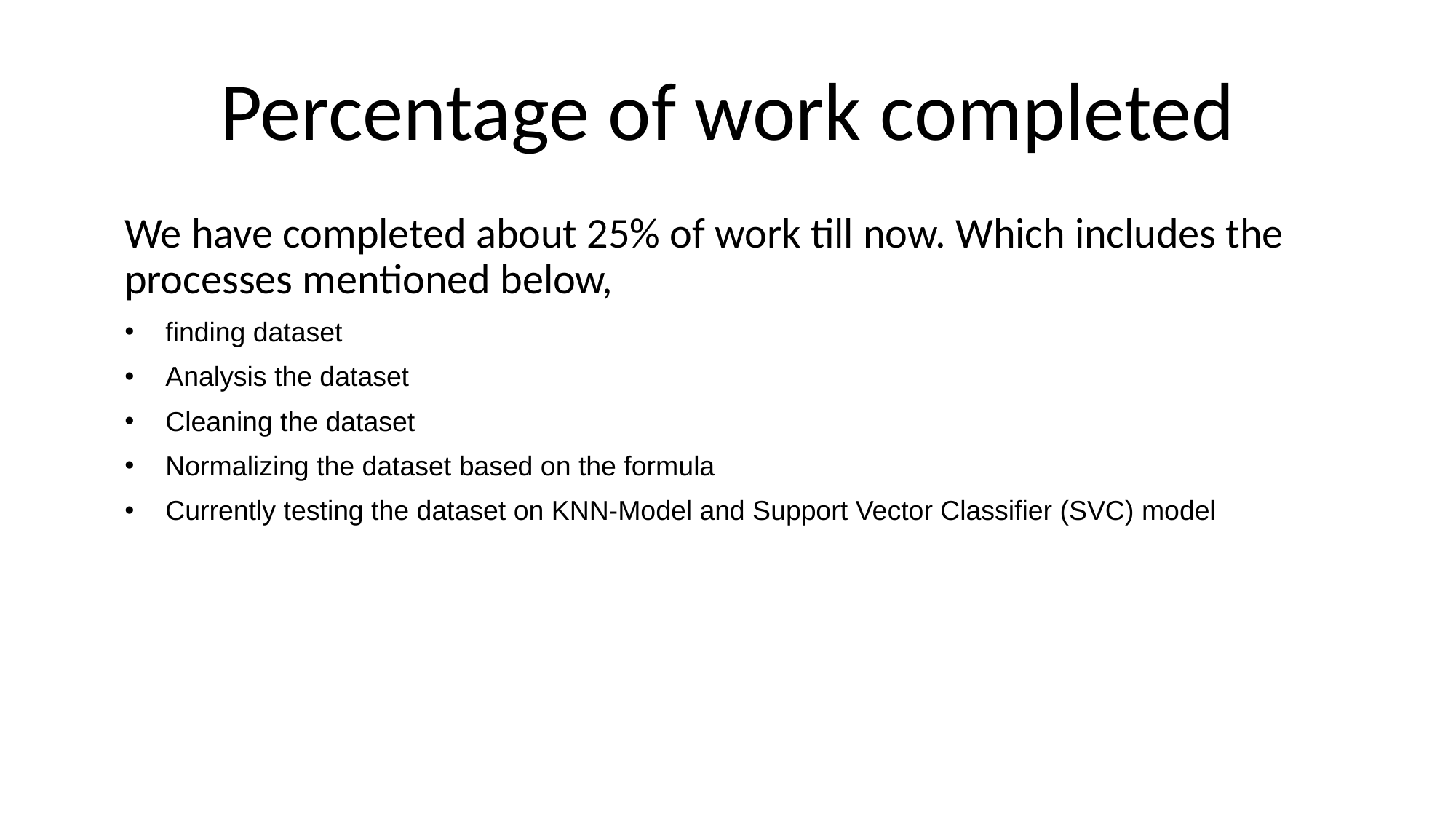

Percentage of work completed
We have completed about 25% of work till now. Which includes the processes mentioned below,
finding dataset
Analysis the dataset
Cleaning the dataset
Normalizing the dataset based on the formula
Currently testing the dataset on KNN-Model and Support Vector Classifier (SVC) model